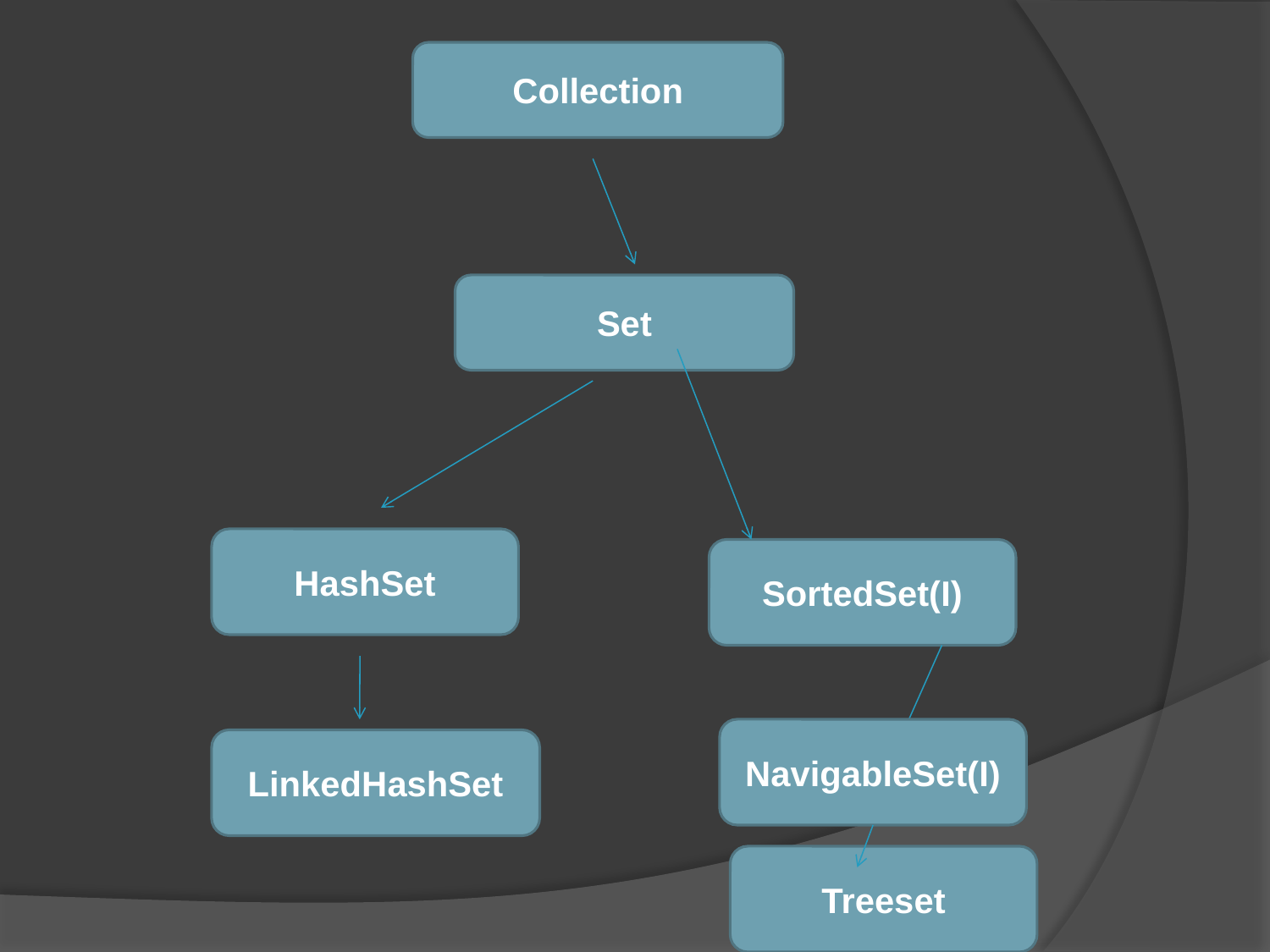

Collection
Set
HashSet
SortedSet(I)
NavigableSet(I)
LinkedHashSet
Treeset